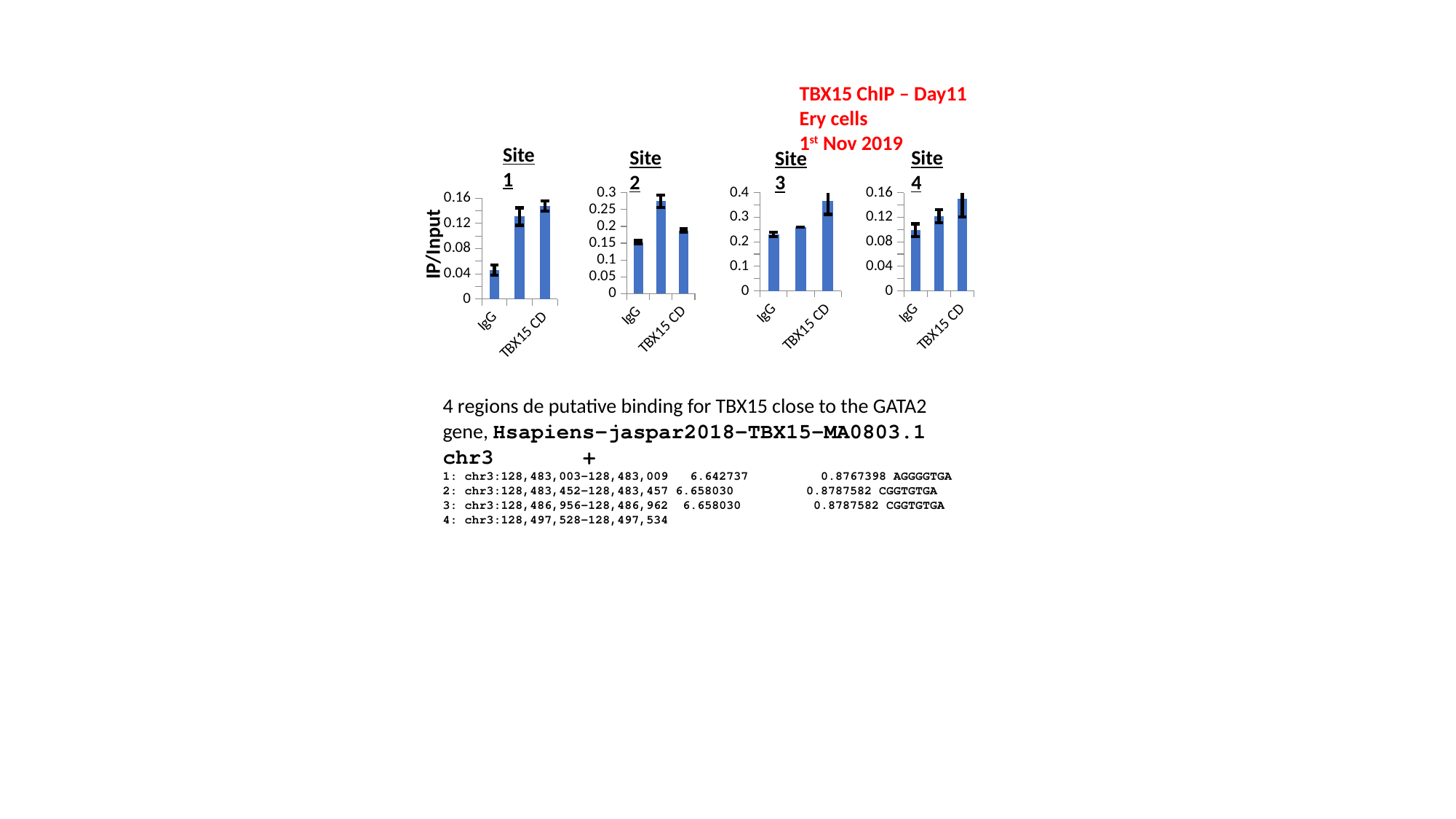

TBX15 ChIP – Day11 Ery cells
1st Nov 2019
Site 1
Site 2
Site 4
Site 3

### Chart

| Category |  |
|---|---|
| IgG | 0.1524767801857585 |
| TBX15 Orrigene | 0.2751566504214378 |
| TBX15 CD | 0.1876694268742501 |

### Chart

| Category |  |
|---|---|
| IgG | 0.230098452883263 |
| TBX15 Orrigene | 0.2600093764650727 |
| TBX15 CD | 0.3665224133578564 |

### Chart

| Category |  |
|---|---|
| IgG | 0.09904955958286929 |
| TBX15 Orrigene | 0.1221094461881138 |
| TBX15 CD | 0.15015693024197632 |

### Chart

| Category |  |
|---|---|
| IgG | 0.0459518424936218 |
| TBX15 Orrigene | 0.13080145464546086 |
| TBX15 CD | 0.1473362603039433 |
IP/Input
4 regions de putative binding for TBX15 close to the GATA2 gene, Hsapiens-jaspar2018-TBX15-MA0803.1  chr3       +
1: chr3:128,483,003-128,483,009   6.642737          0.8767398 AGGGGTGA
2: chr3:128,483,452-128,483,457 6.658030          0.8787582 CGGTGTGA
3: chr3:128,486,956-128,486,962  6.658030          0.8787582 CGGTGTGA
4: chr3:128,497,528-128,497,534